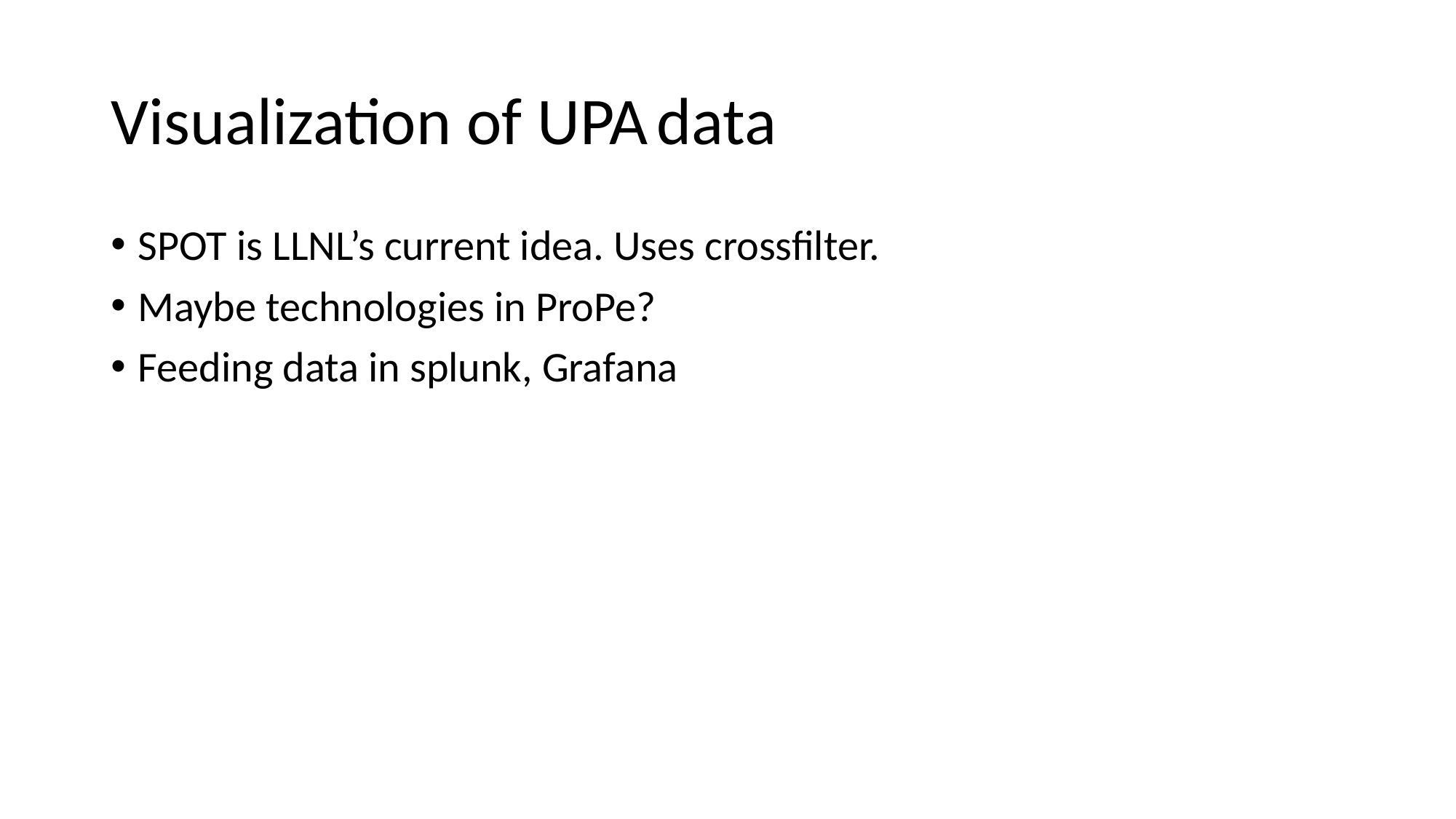

# Visualization of UPA	data
SPOT is LLNL’s current idea. Uses crossfilter.
Maybe technologies in ProPe?
Feeding data in splunk, Grafana